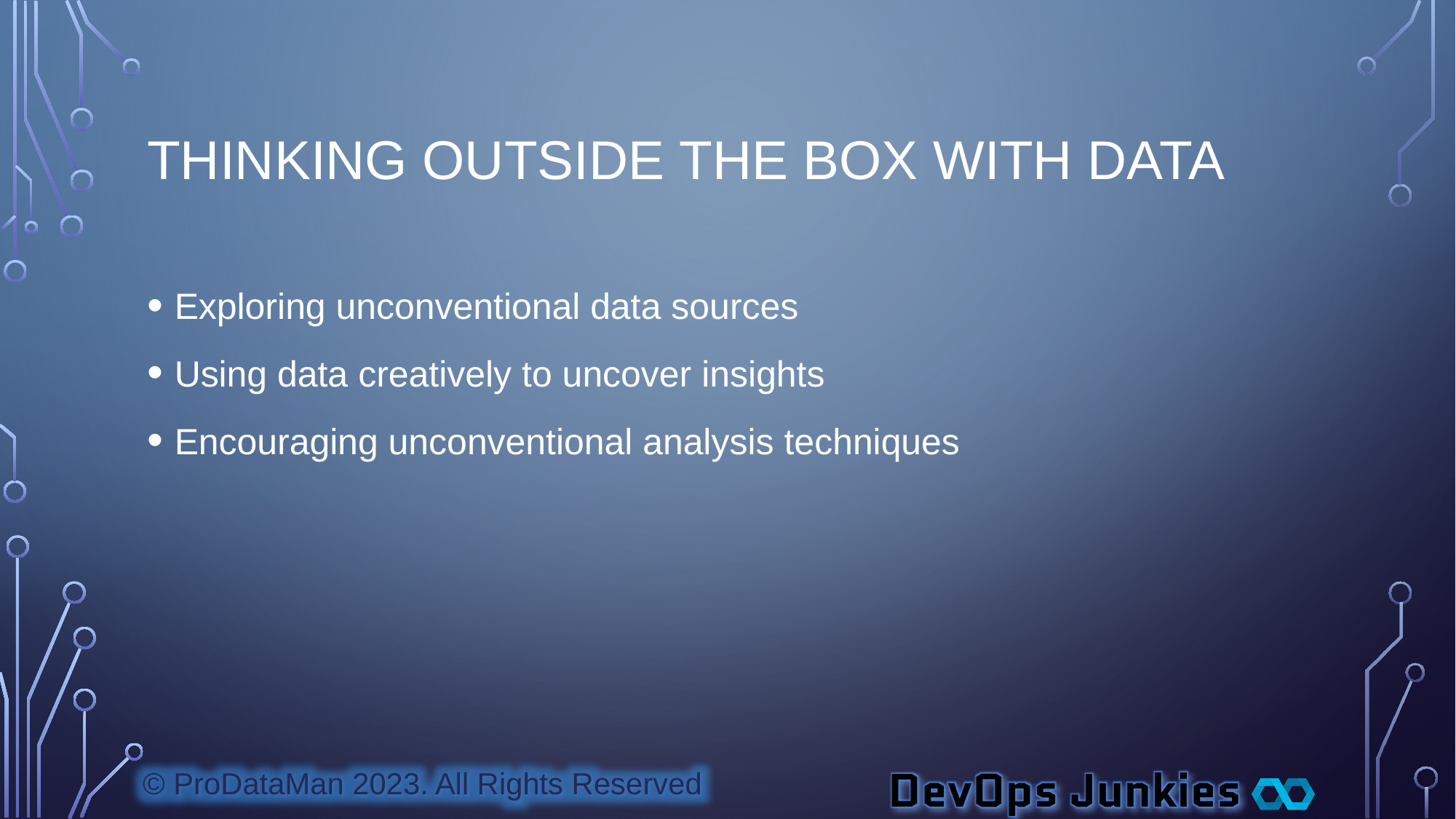

# Thinking Outside the Box with Data
Exploring unconventional data sources
Using data creatively to uncover insights
Encouraging unconventional analysis techniques